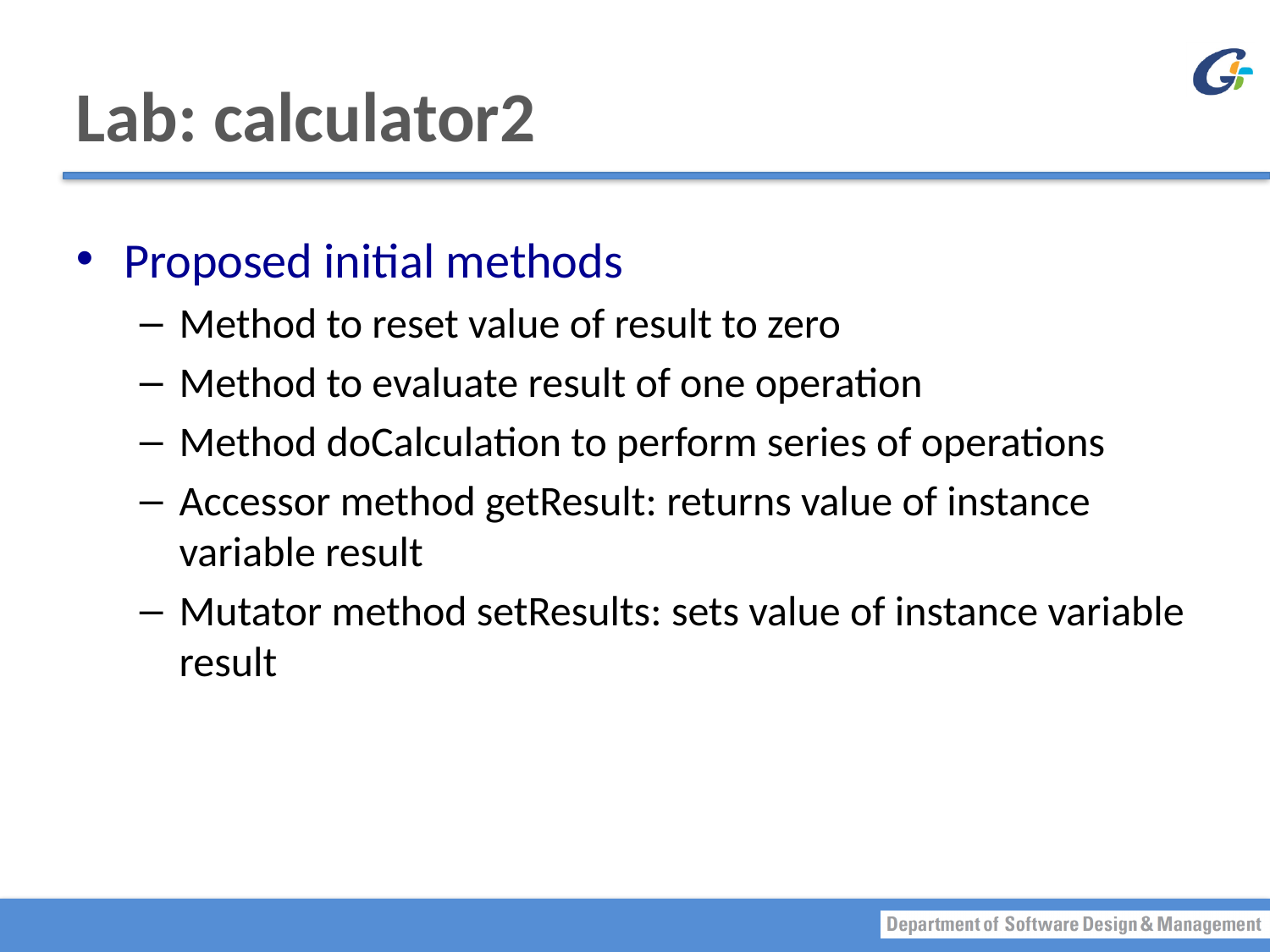

# Lab: calculator2
Proposed initial methods
Method to reset value of result to zero
Method to evaluate result of one operation
Method doCalculation to perform series of operations
Accessor method getResult: returns value of instance variable result
Mutator method setResults: sets value of instance variable result